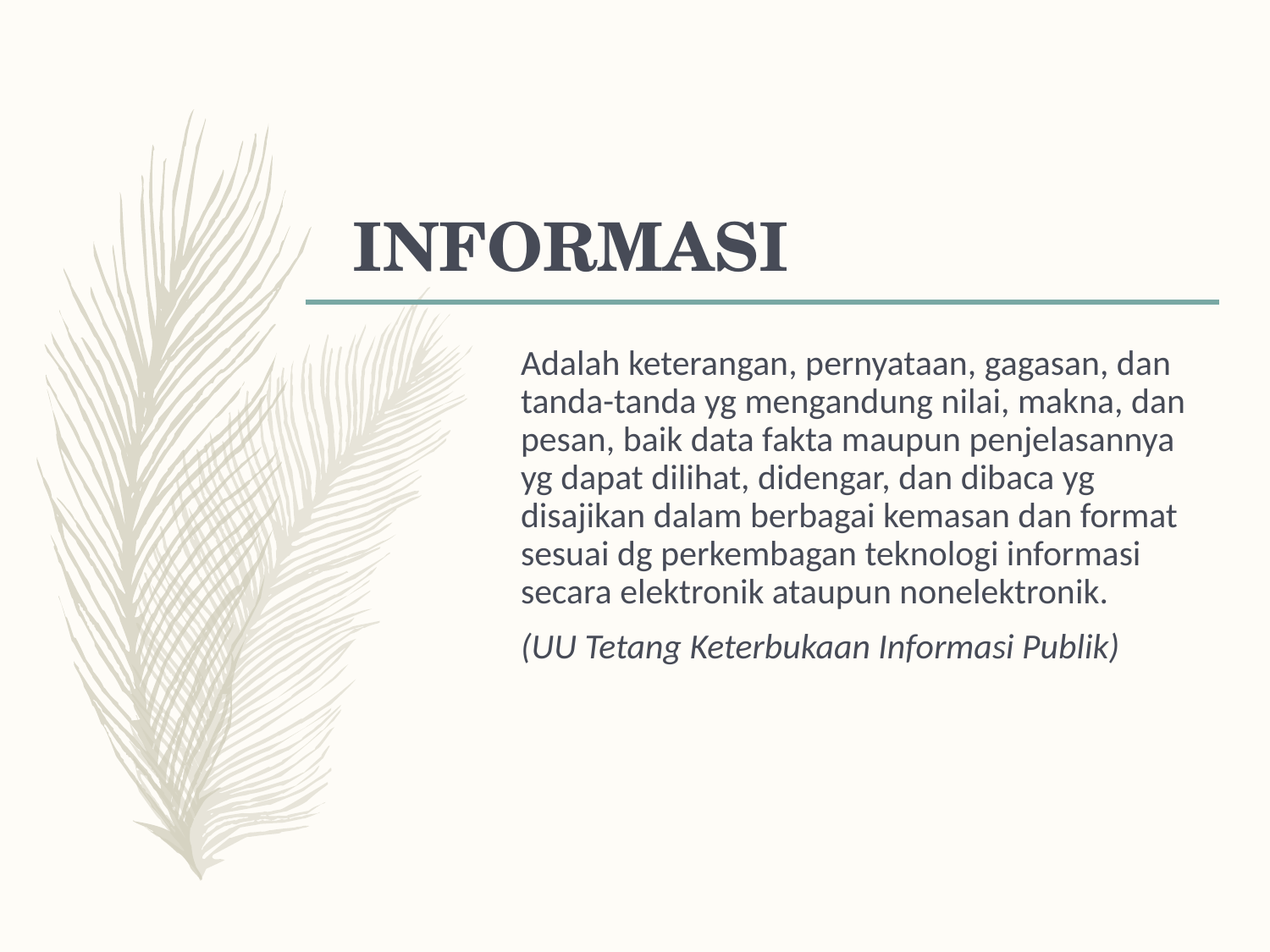

# INFORMASI
Adalah keterangan, pernyataan, gagasan, dan tanda-tanda yg mengandung nilai, makna, dan pesan, baik data fakta maupun penjelasannya yg dapat dilihat, didengar, dan dibaca yg disajikan dalam berbagai kemasan dan format sesuai dg perkembagan teknologi informasi secara elektronik ataupun nonelektronik.
(UU Tetang Keterbukaan Informasi Publik)